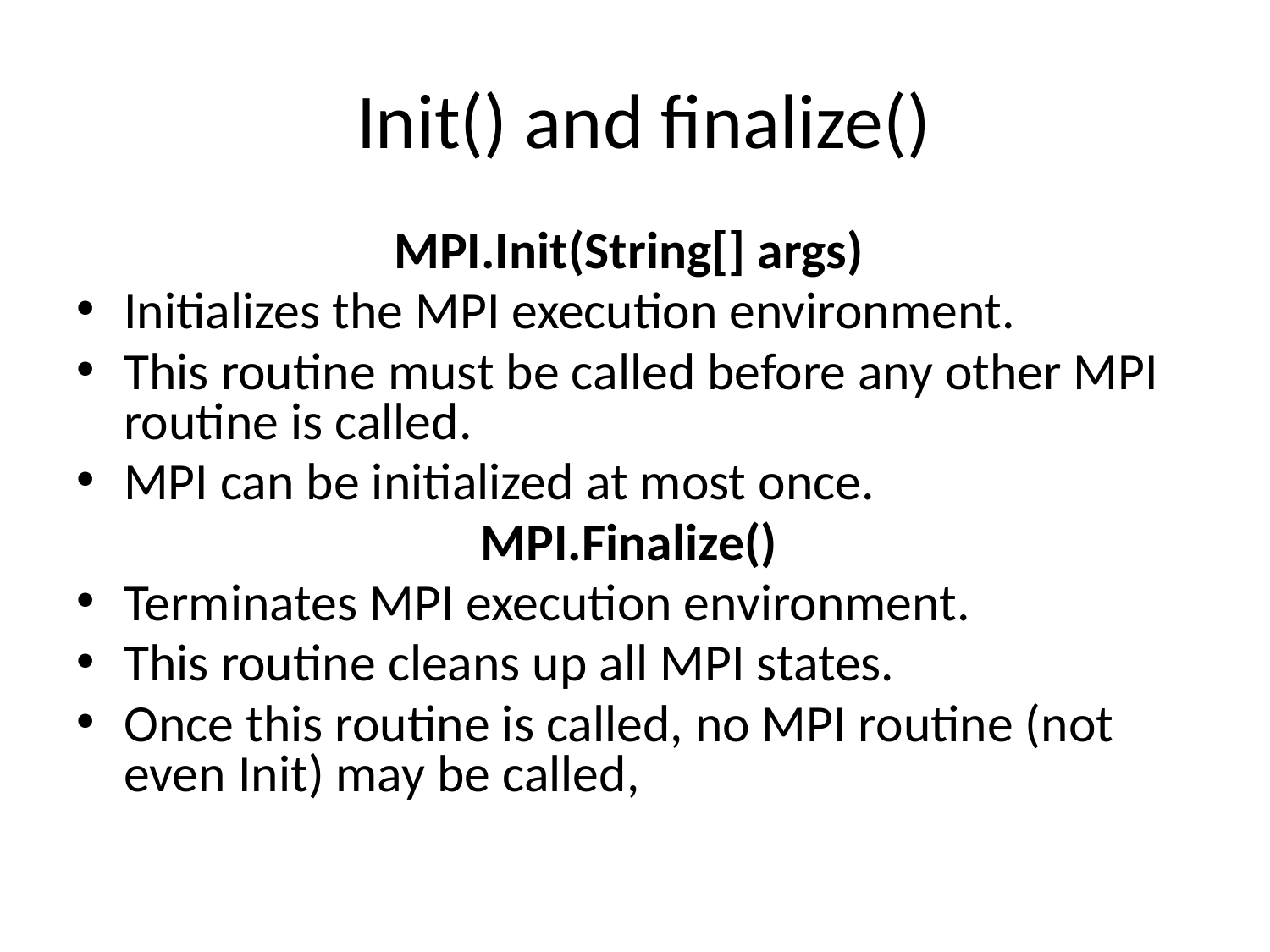

# Init() and finalize()
MPI.Init(String[] args)
Initializes the MPI execution environment.
This routine must be called before any other MPI routine is called.
MPI can be initialized at most once.
MPI.Finalize()
Terminates MPI execution environment.
This routine cleans up all MPI states.
Once this routine is called, no MPI routine (not even Init) may be called,